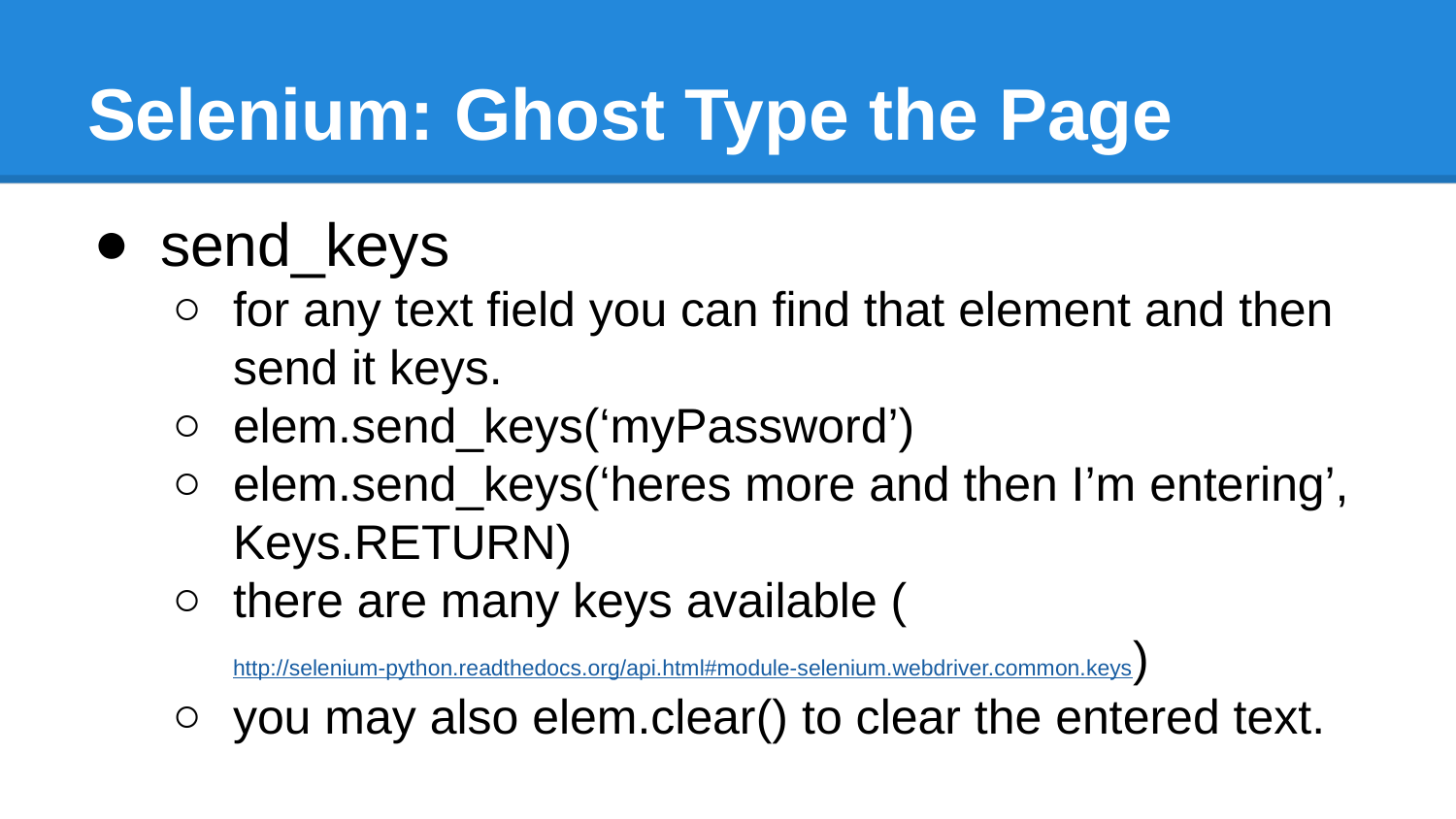

# Selenium: Ghost Type the Page
send_keys
for any text field you can find that element and then send it keys.
elem.send_keys(‘myPassword’)
elem.send_keys(‘heres more and then I’m entering’, Keys.RETURN)
there are many keys available (http://selenium-python.readthedocs.org/api.html#module-selenium.webdriver.common.keys)
you may also elem.clear() to clear the entered text.